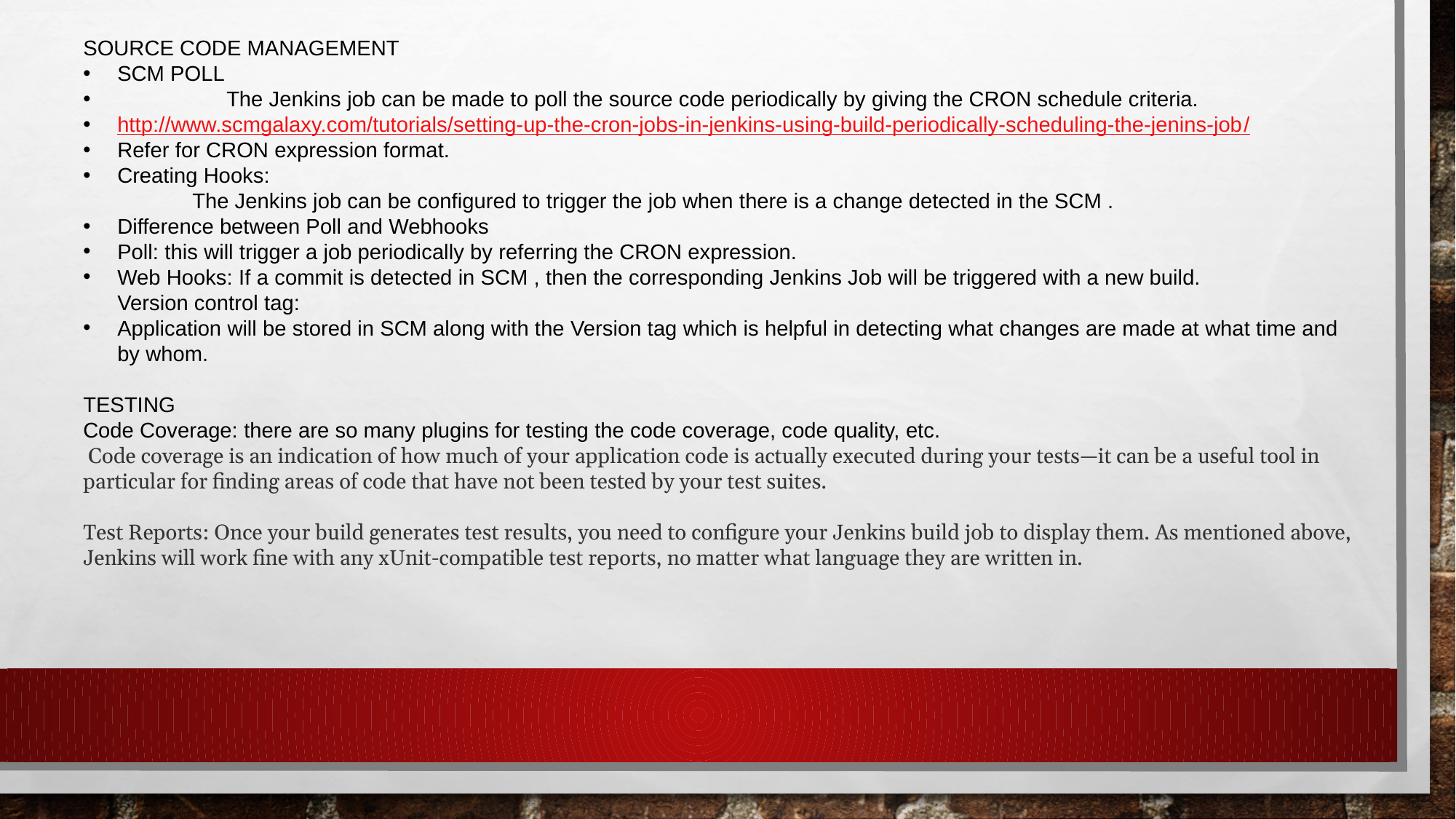

SOURCE CODE MANAGEMENT
SCM POLL
	The Jenkins job can be made to poll the source code periodically by giving the CRON schedule criteria.
http://www.scmgalaxy.com/tutorials/setting-up-the-cron-jobs-in-jenkins-using-build-periodically-scheduling-the-jenins-job/
Refer for CRON expression format.
Creating Hooks:
	The Jenkins job can be configured to trigger the job when there is a change detected in the SCM .
Difference between Poll and Webhooks
Poll: this will trigger a job periodically by referring the CRON expression.
Web Hooks: If a commit is detected in SCM , then the corresponding Jenkins Job will be triggered with a new build.
Version control tag:
Application will be stored in SCM along with the Version tag which is helpful in detecting what changes are made at what time and by whom.

TESTING
Code Coverage: there are so many plugins for testing the code coverage, code quality, etc.
 Code coverage is an indication of how much of your application code is actually executed during your tests—it can be a useful tool in particular for finding areas of code that have not been tested by your test suites.

Test Reports: Once your build generates test results, you need to configure your Jenkins build job to display them. As mentioned above, Jenkins will work fine with any xUnit-compatible test reports, no matter what language they are written in.